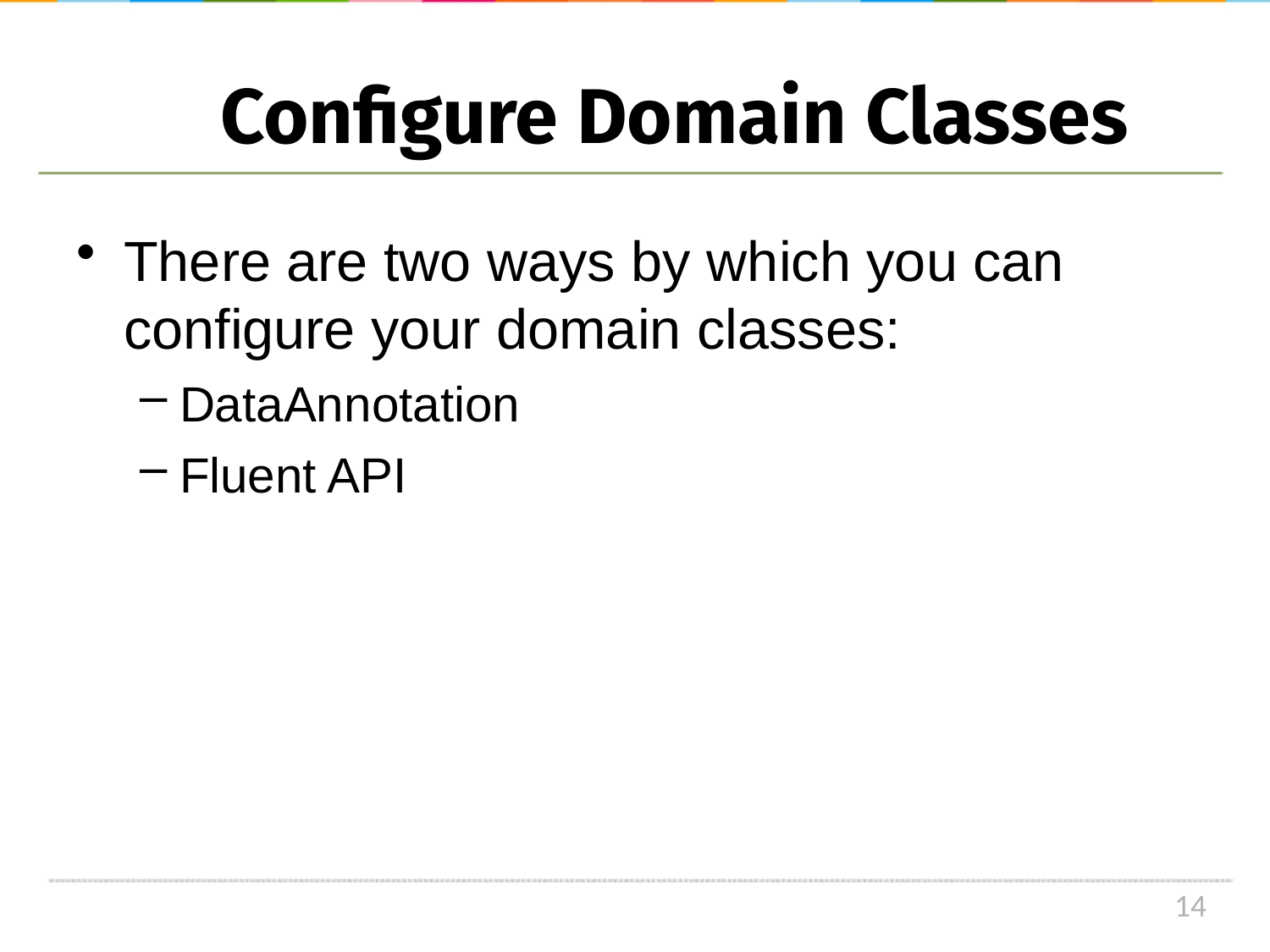

# Configure Domain Classes
There are two ways by which you can  configure your domain classes:
DataAnnotation
Fluent API
14